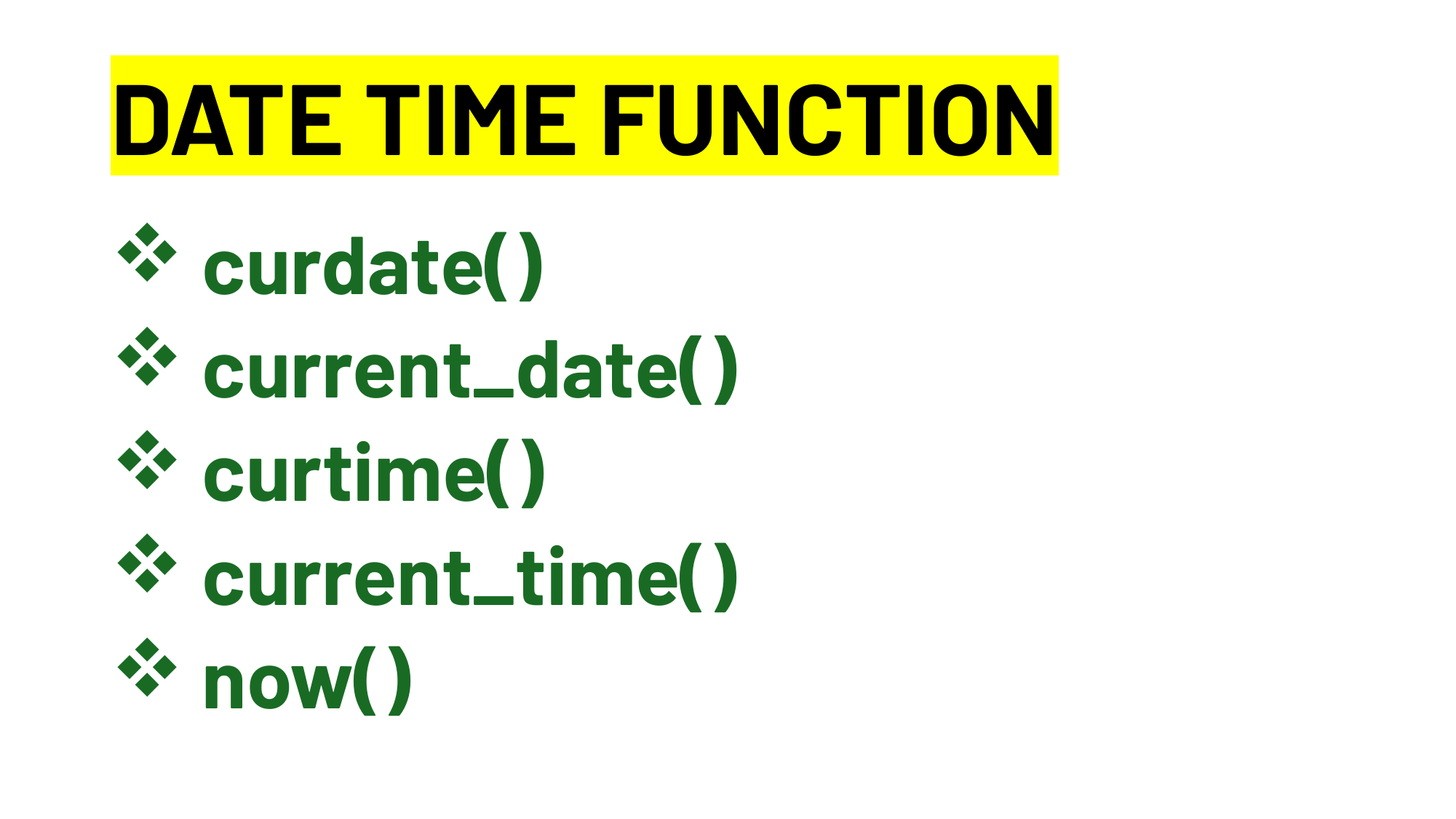

# DATE TIME FUNCTION
 curdate()
 current_date()
 curtime()
 current_time()
 now()